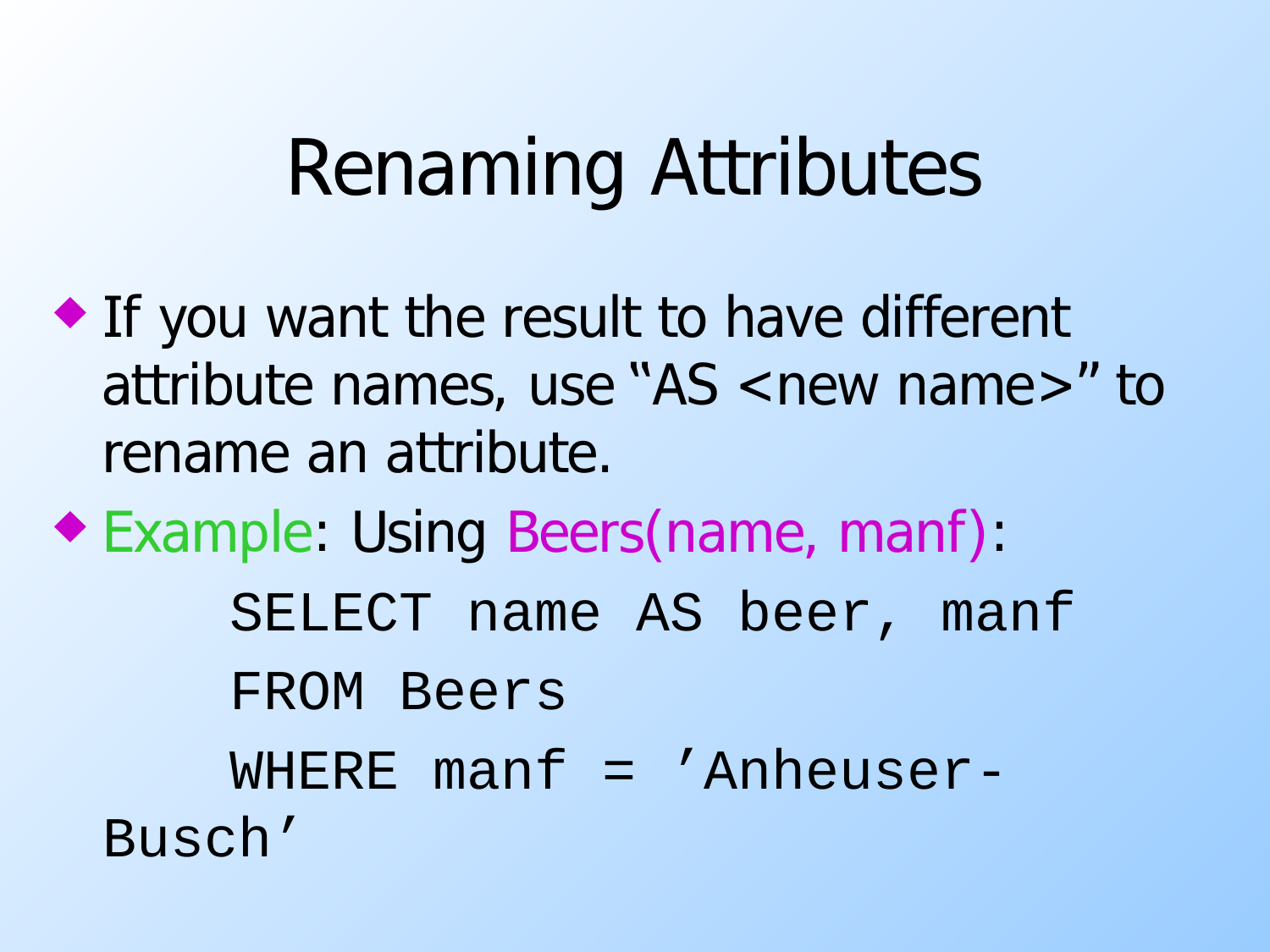

# Renaming Attributes
If you want the result to have different attribute names, use “AS <new name>” to rename an attribute.
Example: Using Beers(name, manf):
		SELECT name AS beer, manf
		FROM Beers
		WHERE manf = ’Anheuser-Busch’
12